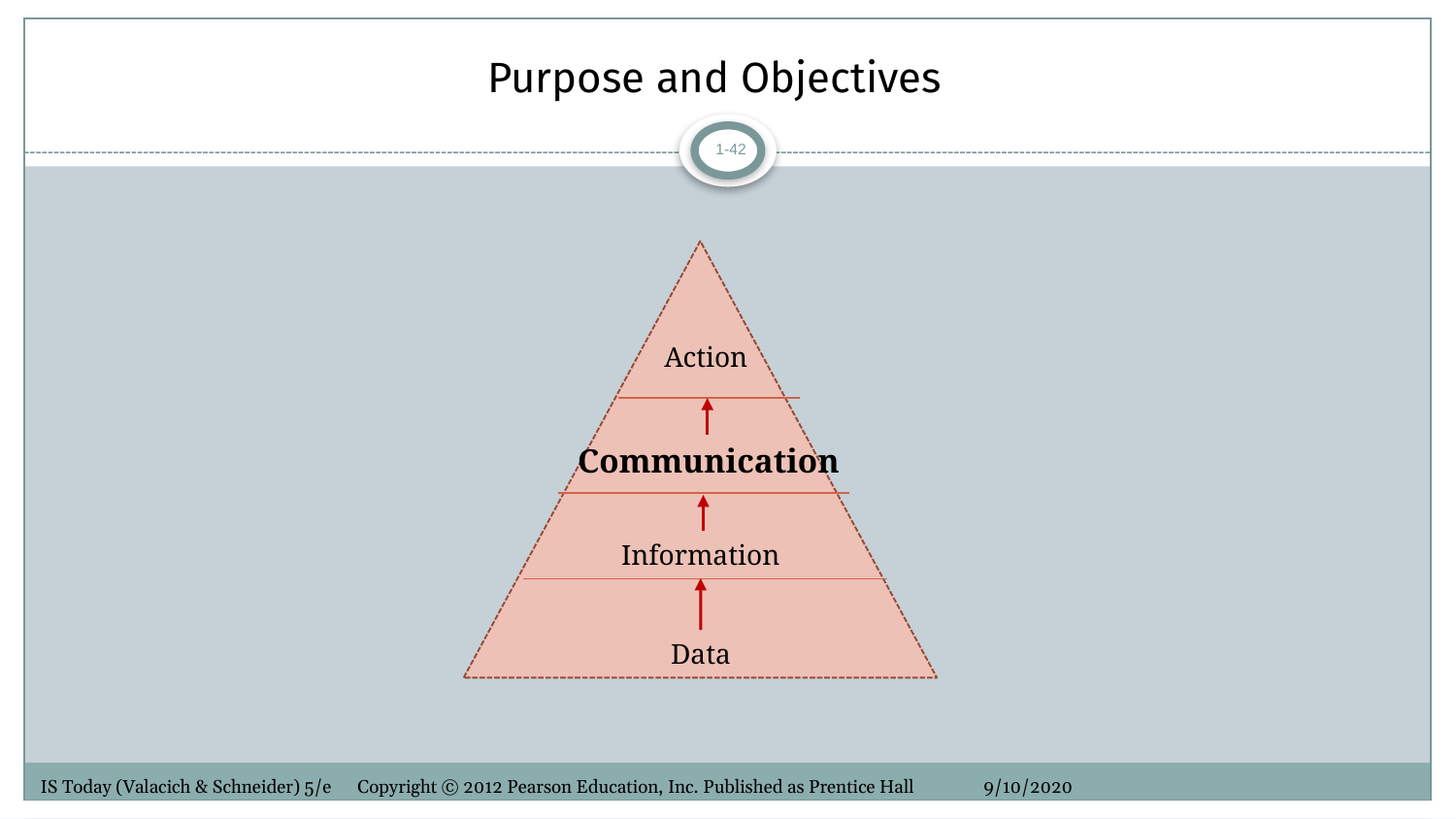

Purpose and Objectives
1-42

Action
Communication
Information
Data